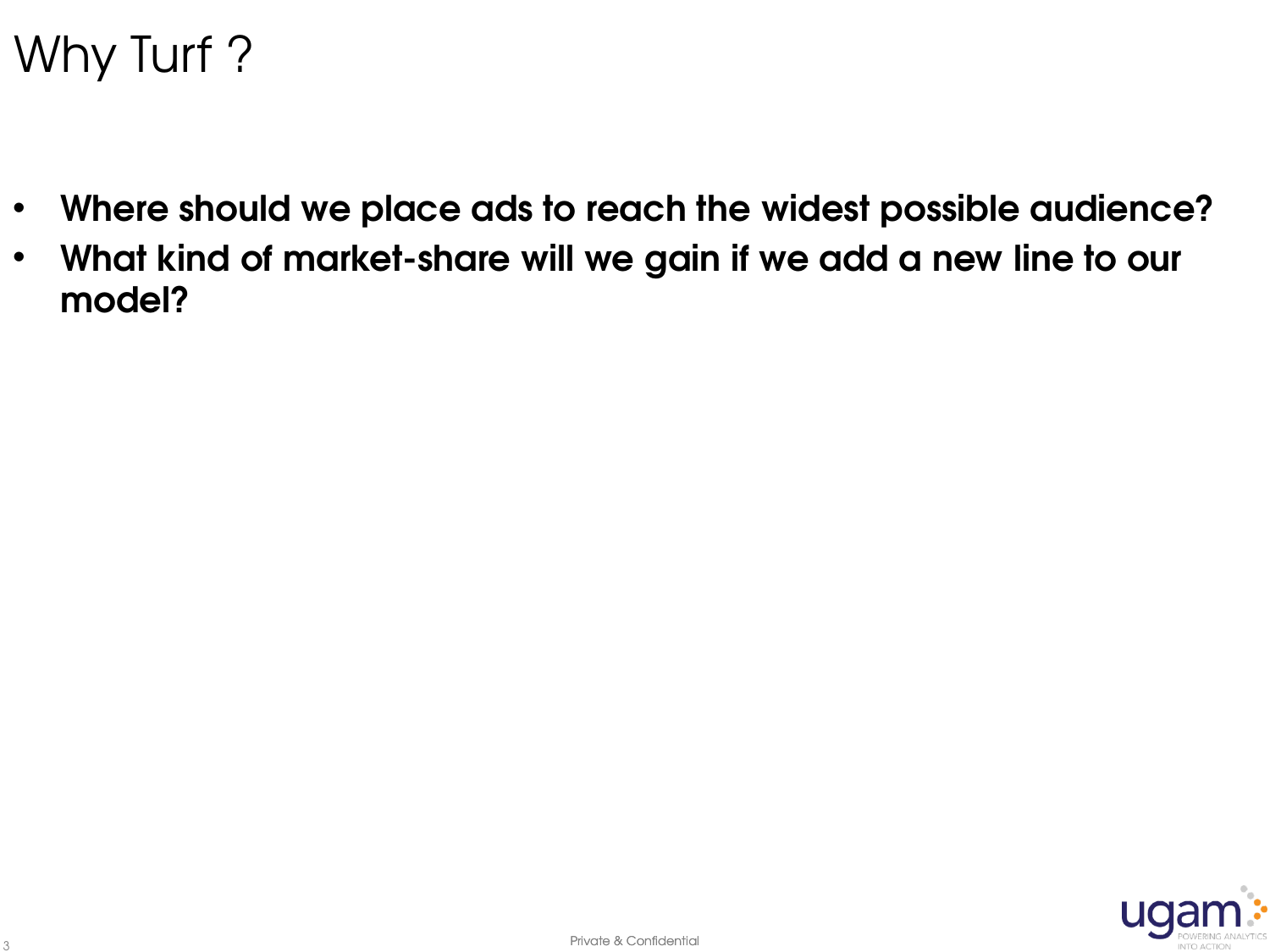

# Why Turf ?
Where should we place ads to reach the widest possible audience?
What kind of market-share will we gain if we add a new line to our model?